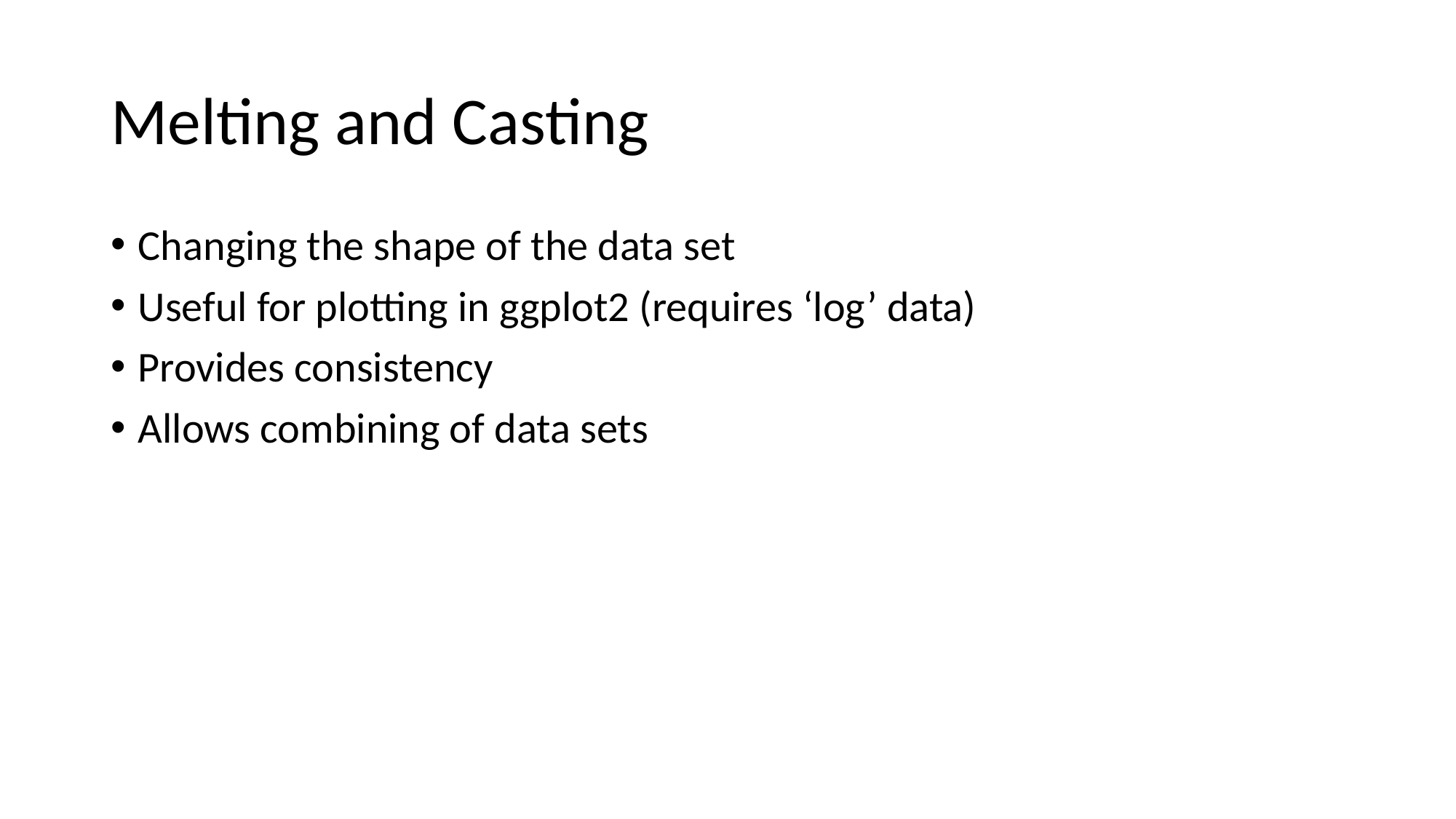

# Melting and Casting
Changing the shape of the data set
Useful for plotting in ggplot2 (requires ‘log’ data)
Provides consistency
Allows combining of data sets